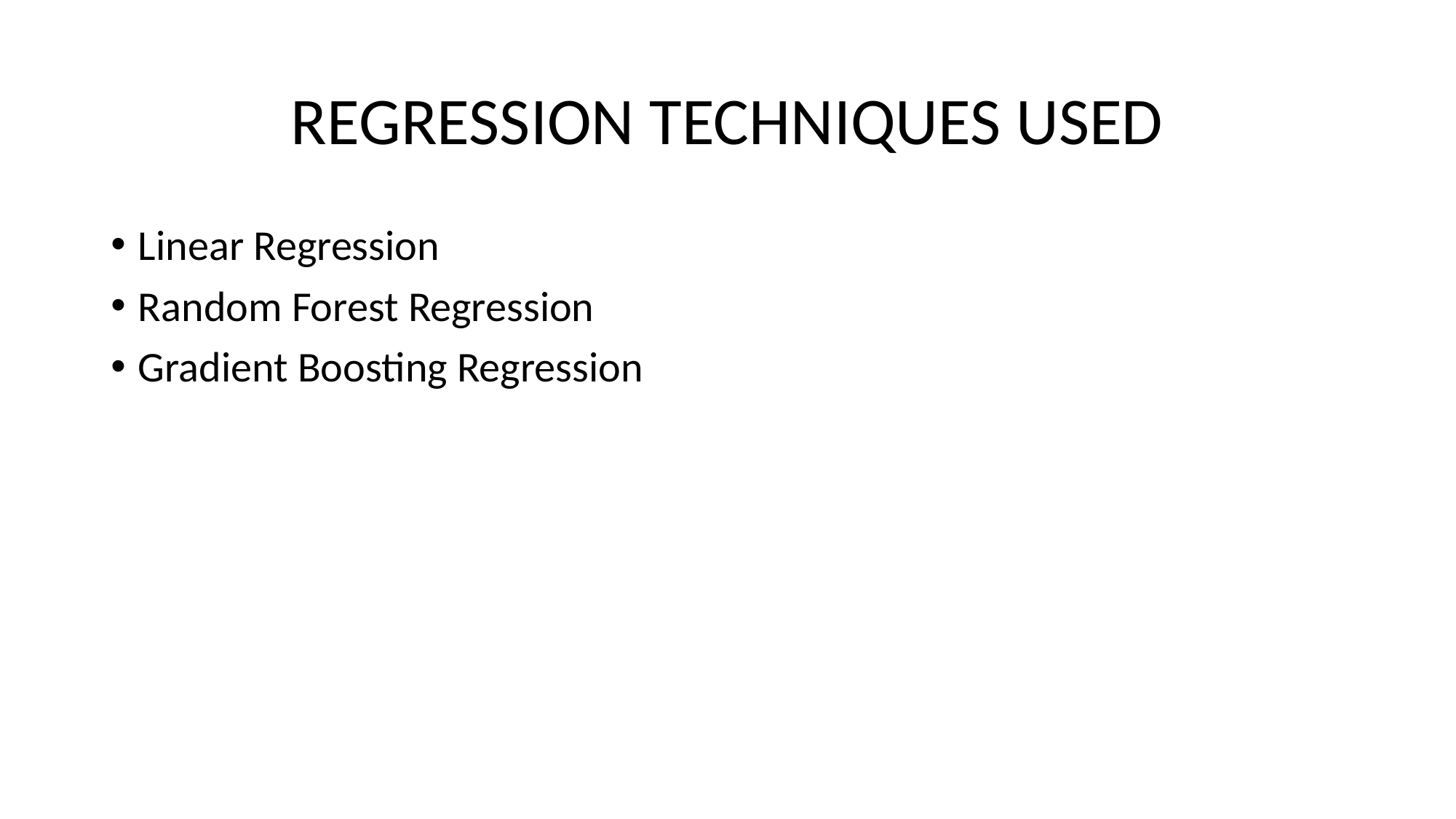

# REGRESSION TECHNIQUES USED
Linear Regression
Random Forest Regression
Gradient Boosting Regression